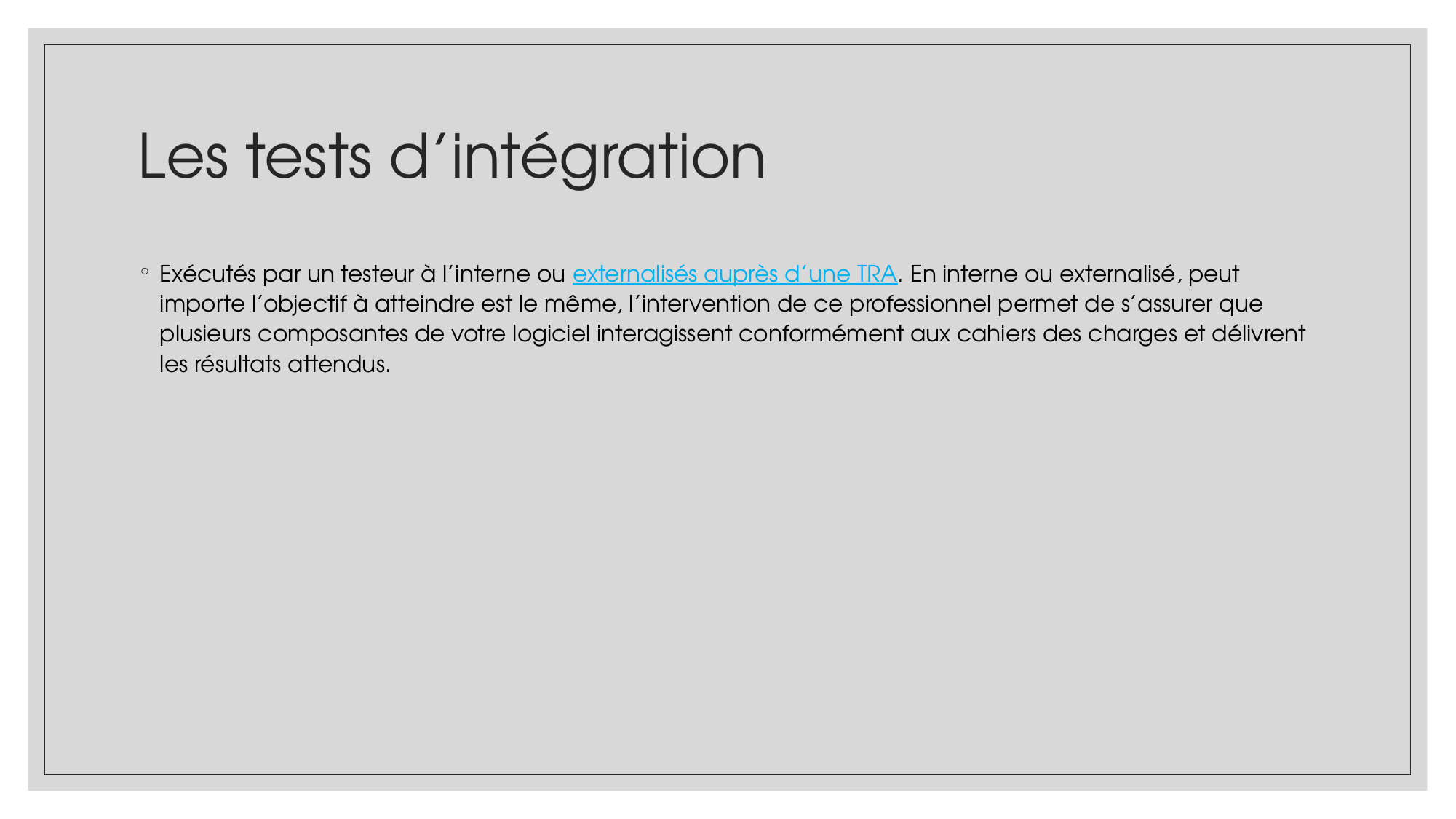

# Les tests d’intégration
Exécutés par un testeur à l’interne ou externalisés auprès d’une TRA. En interne ou externalisé, peut importe l’objectif à atteindre est le même, l’intervention de ce professionnel permet de s’assurer que plusieurs composantes de votre logiciel interagissent conformément aux cahiers des charges et délivrent les résultats attendus.